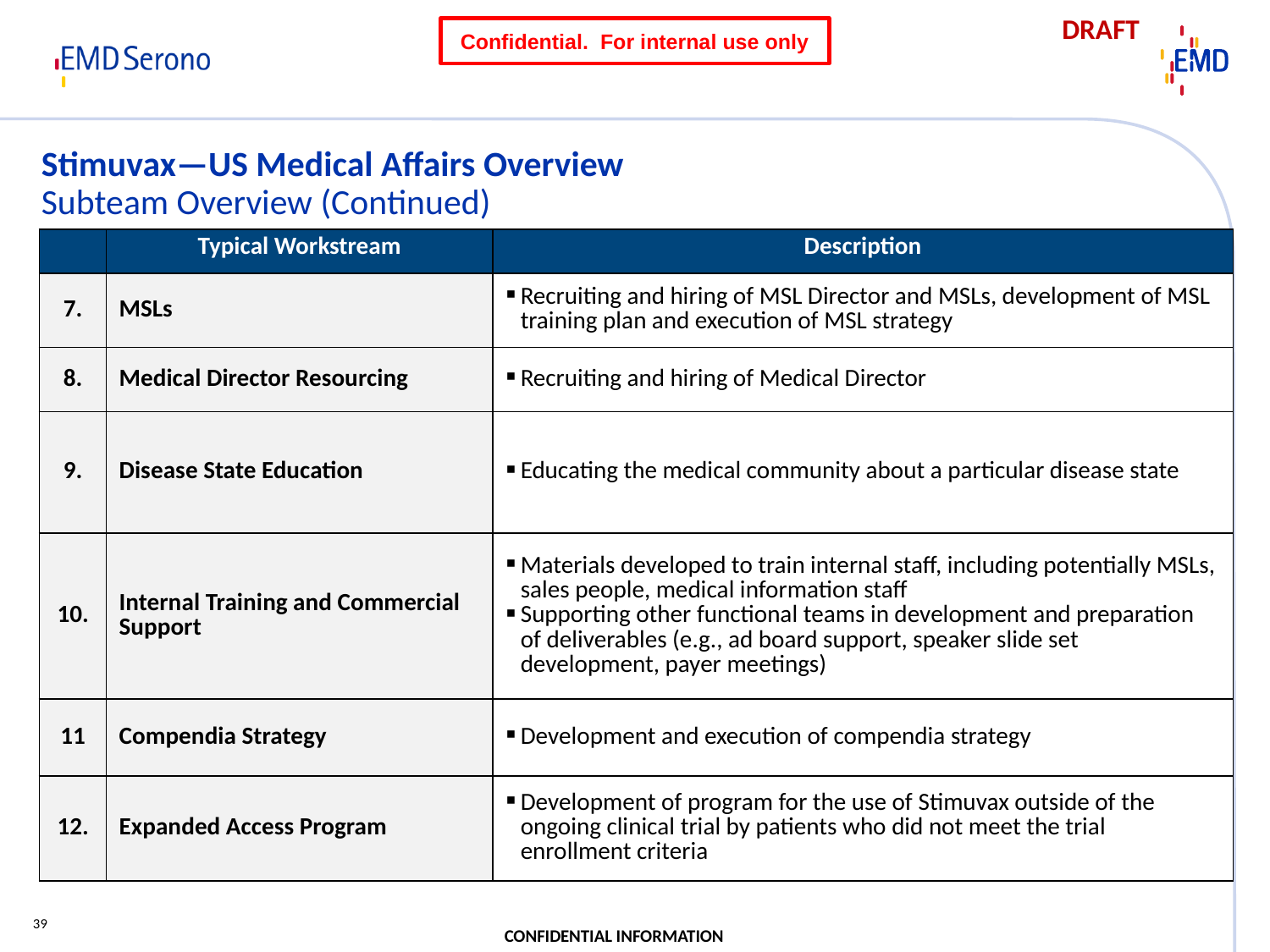

# Stimuvax—US Medical Affairs Overview Subteam Overview (Continued)
|  | Typical Workstream | Description |
| --- | --- | --- |
| 7. | MSLs | Recruiting and hiring of MSL Director and MSLs, development of MSL training plan and execution of MSL strategy |
| 8. | Medical Director Resourcing | Recruiting and hiring of Medical Director |
| 9. | Disease State Education | Educating the medical community about a particular disease state |
| 10. | Internal Training and Commercial Support | Materials developed to train internal staff, including potentially MSLs, sales people, medical information staff Supporting other functional teams in development and preparation of deliverables (e.g., ad board support, speaker slide set development, payer meetings) |
| 11 | Compendia Strategy | Development and execution of compendia strategy |
| 12. | Expanded Access Program | Development of program for the use of Stimuvax outside of the ongoing clinical trial by patients who did not meet the trial enrollment criteria |
39